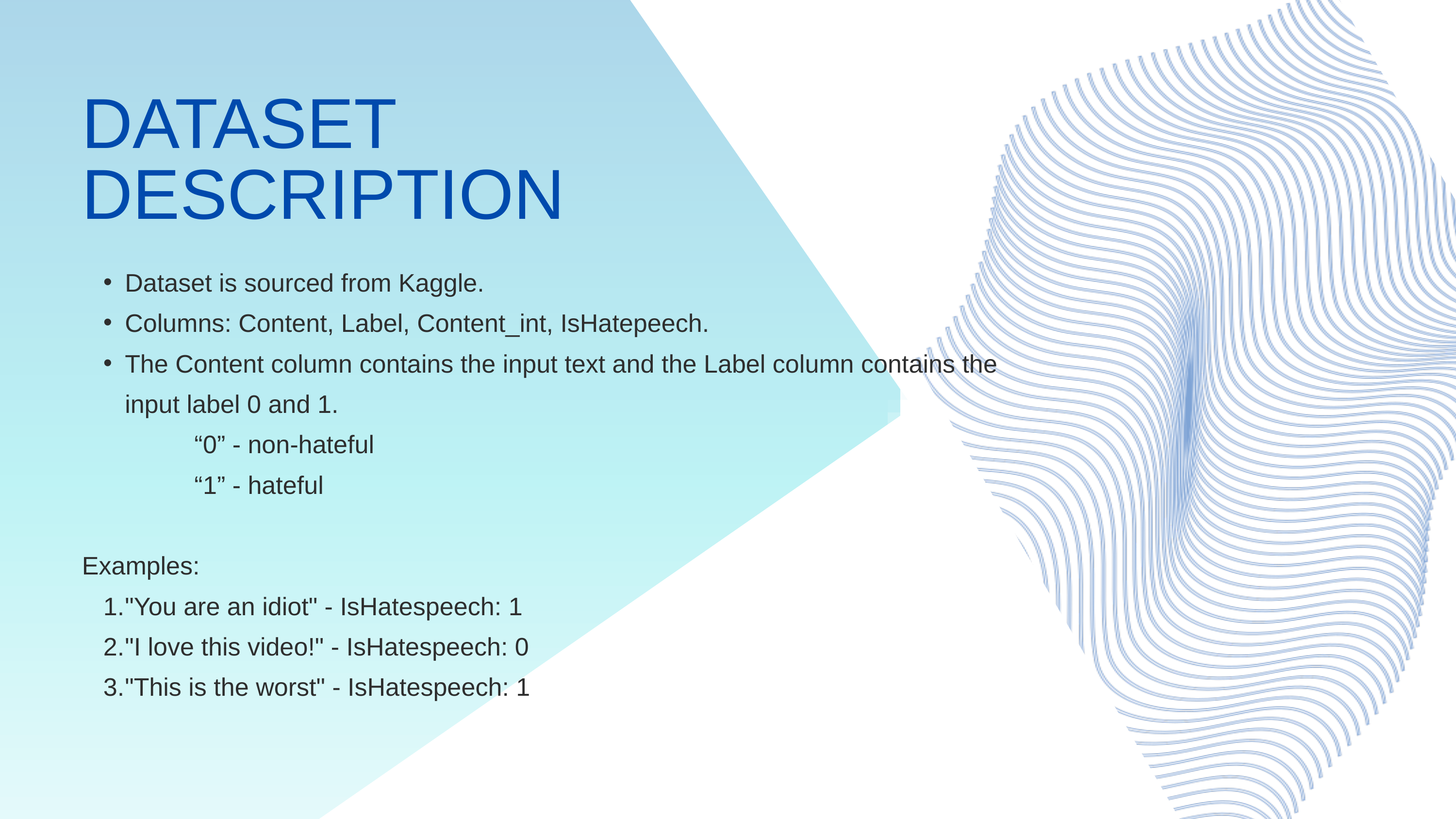

DATASET DESCRIPTION
Dataset is sourced from Kaggle.
Columns: Content, Label, Content_int, IsHatepeech.
The Content column contains the input text and the Label column contains the input label 0 and 1.
                “0” - non-hateful
                “1” - hateful

Examples:
"You are an idiot" - IsHatespeech: 1
"I love this video!" - IsHatespeech: 0
"This is the worst" - IsHatespeech: 1